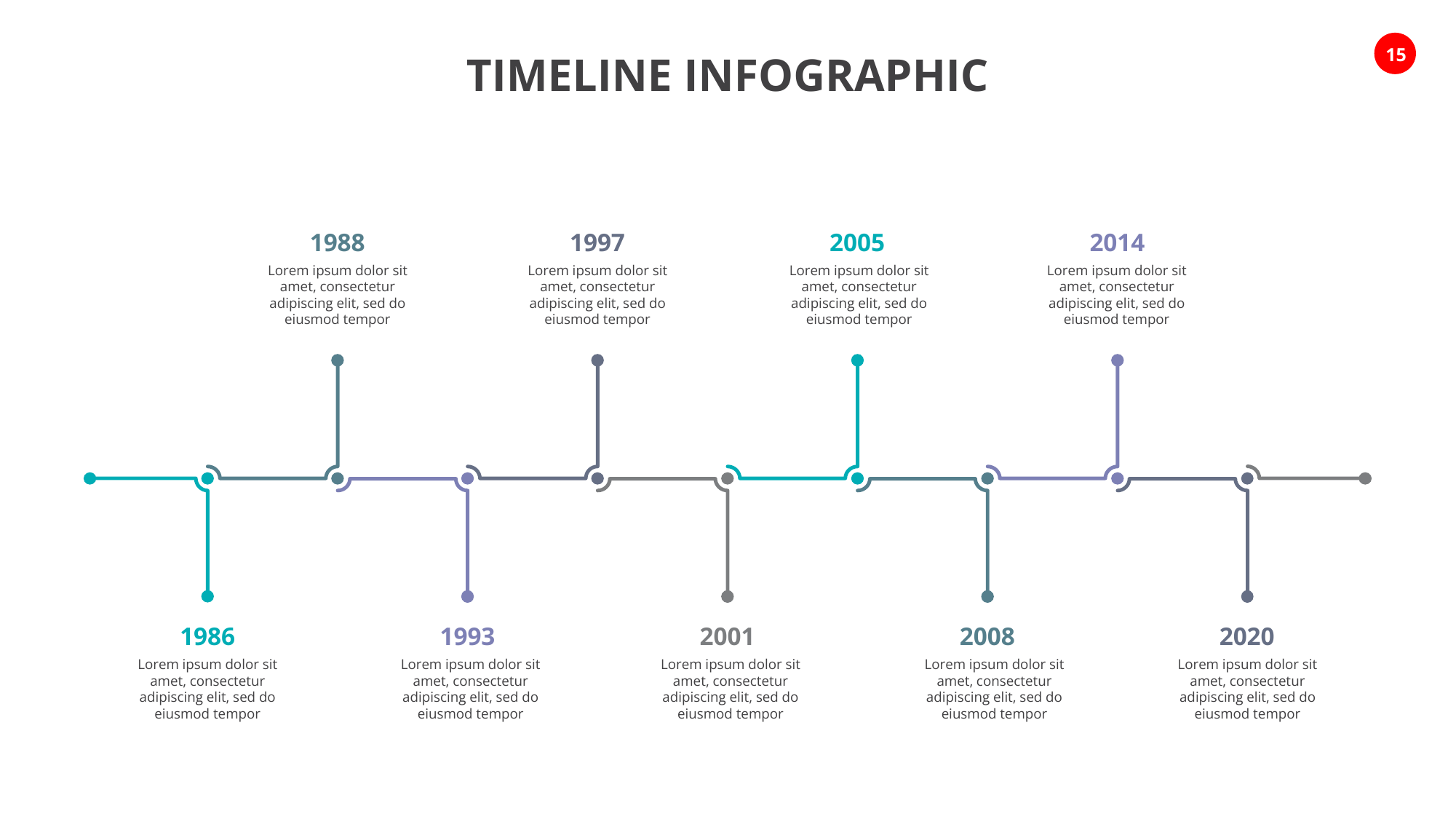

TIMELINE INFOGRAPHIC
1988
1997
2005
2014
Lorem ipsum dolor sit amet, consectetur adipiscing elit, sed do eiusmod tempor
Lorem ipsum dolor sit amet, consectetur adipiscing elit, sed do eiusmod tempor
Lorem ipsum dolor sit amet, consectetur adipiscing elit, sed do eiusmod tempor
Lorem ipsum dolor sit amet, consectetur adipiscing elit, sed do eiusmod tempor

1986
1993
2001
2008
2020
Lorem ipsum dolor sit amet, consectetur adipiscing elit, sed do eiusmod tempor
Lorem ipsum dolor sit amet, consectetur adipiscing elit, sed do eiusmod tempor
Lorem ipsum dolor sit amet, consectetur adipiscing elit, sed do eiusmod tempor
Lorem ipsum dolor sit amet, consectetur adipiscing elit, sed do eiusmod tempor
Lorem ipsum dolor sit amet, consectetur adipiscing elit, sed do eiusmod tempor